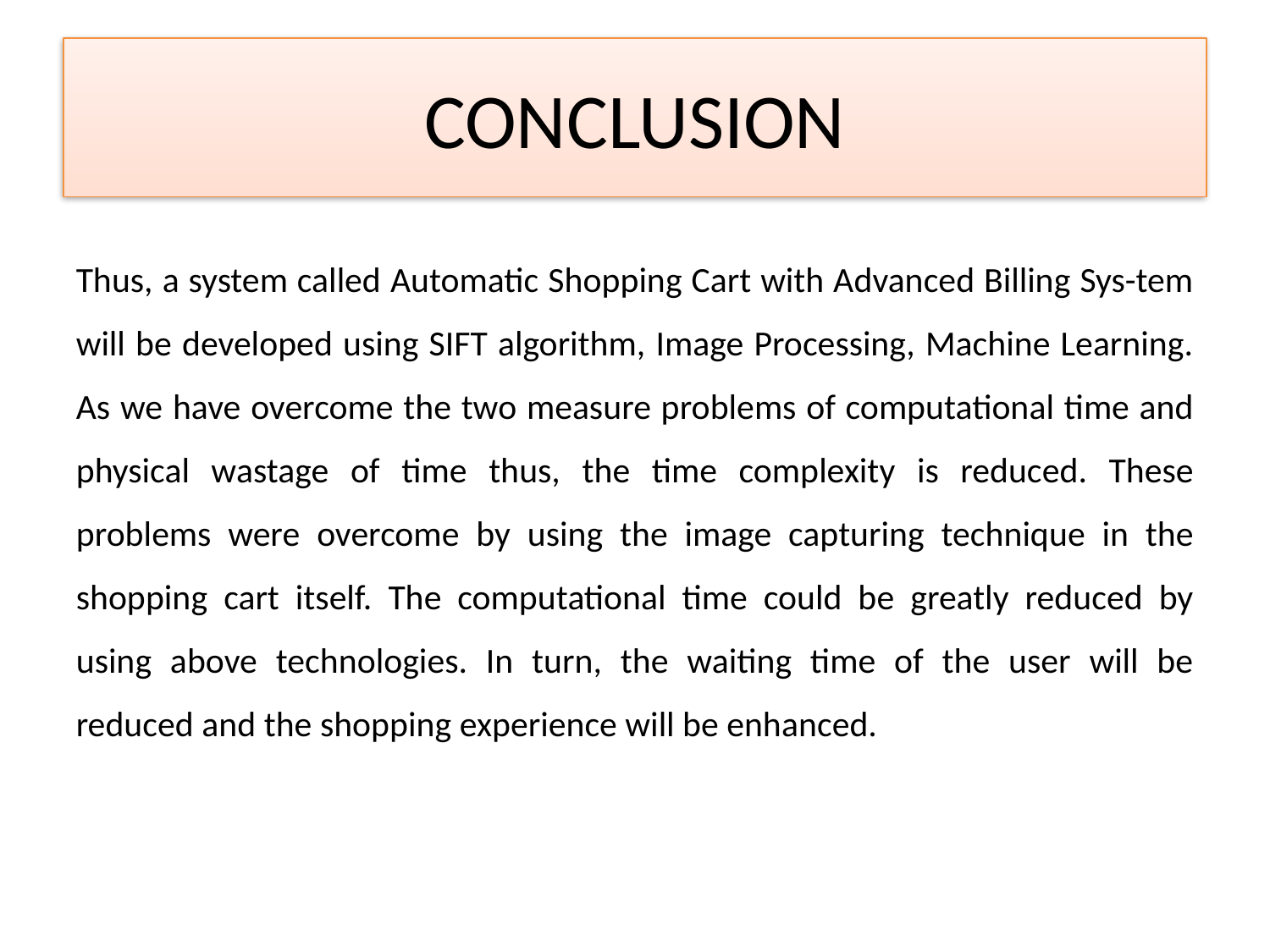

# CONCLUSION
Thus, a system called Automatic Shopping Cart with Advanced Billing Sys-tem will be developed using SIFT algorithm, Image Processing, Machine Learning. As we have overcome the two measure problems of computational time and physical wastage of time thus, the time complexity is reduced. These problems were overcome by using the image capturing technique in the shopping cart itself. The computational time could be greatly reduced by using above technologies. In turn, the waiting time of the user will be reduced and the shopping experience will be enhanced.